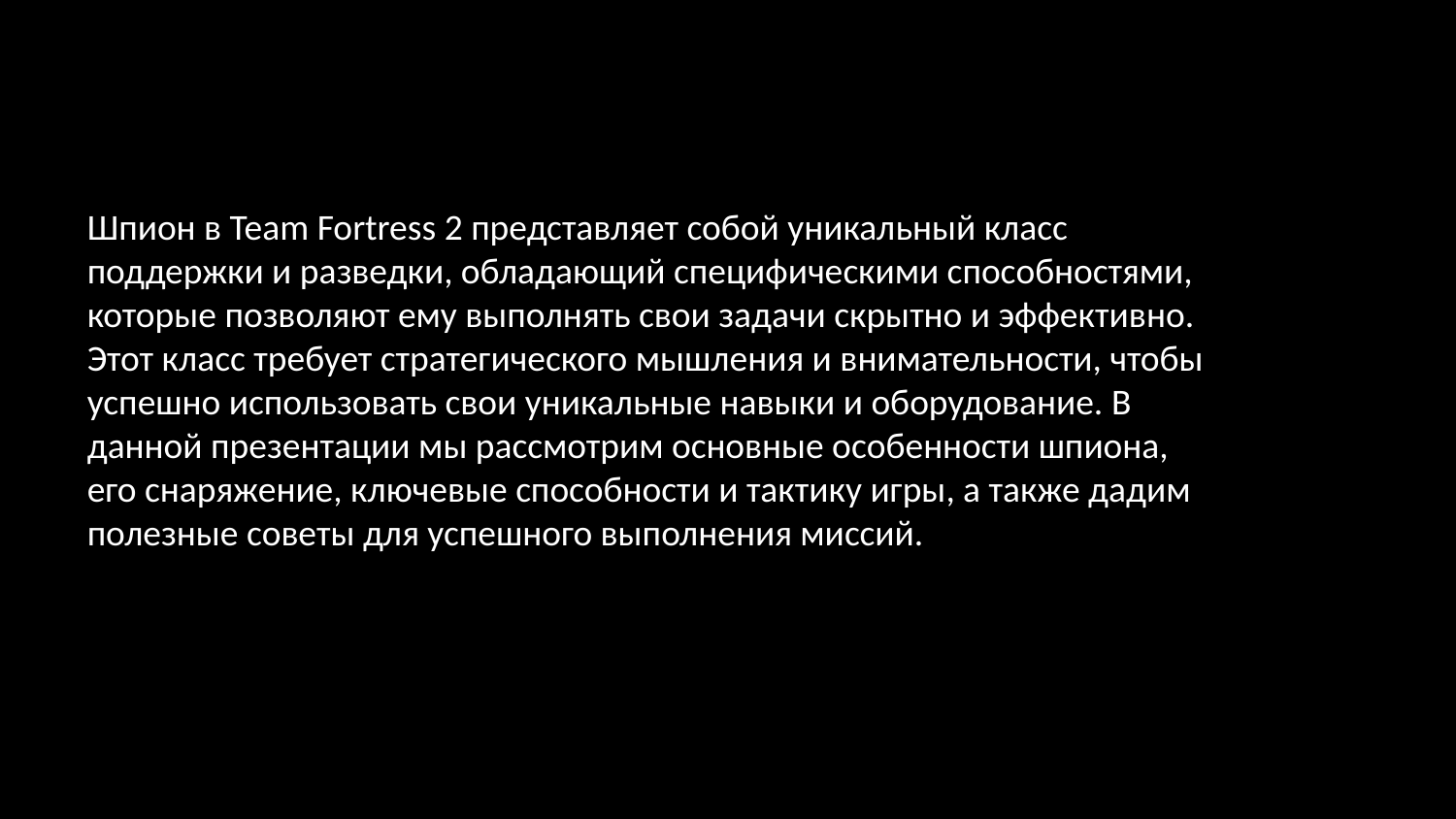

Шпион в Team Fortress 2 представляет собой уникальный класс поддержки и разведки, обладающий специфическими способностями, которые позволяют ему выполнять свои задачи скрытно и эффективно. Этот класс требует стратегического мышления и внимательности, чтобы успешно использовать свои уникальные навыки и оборудование. В данной презентации мы рассмотрим основные особенности шпиона, его снаряжение, ключевые способности и тактику игры, а также дадим полезные советы для успешного выполнения миссий.